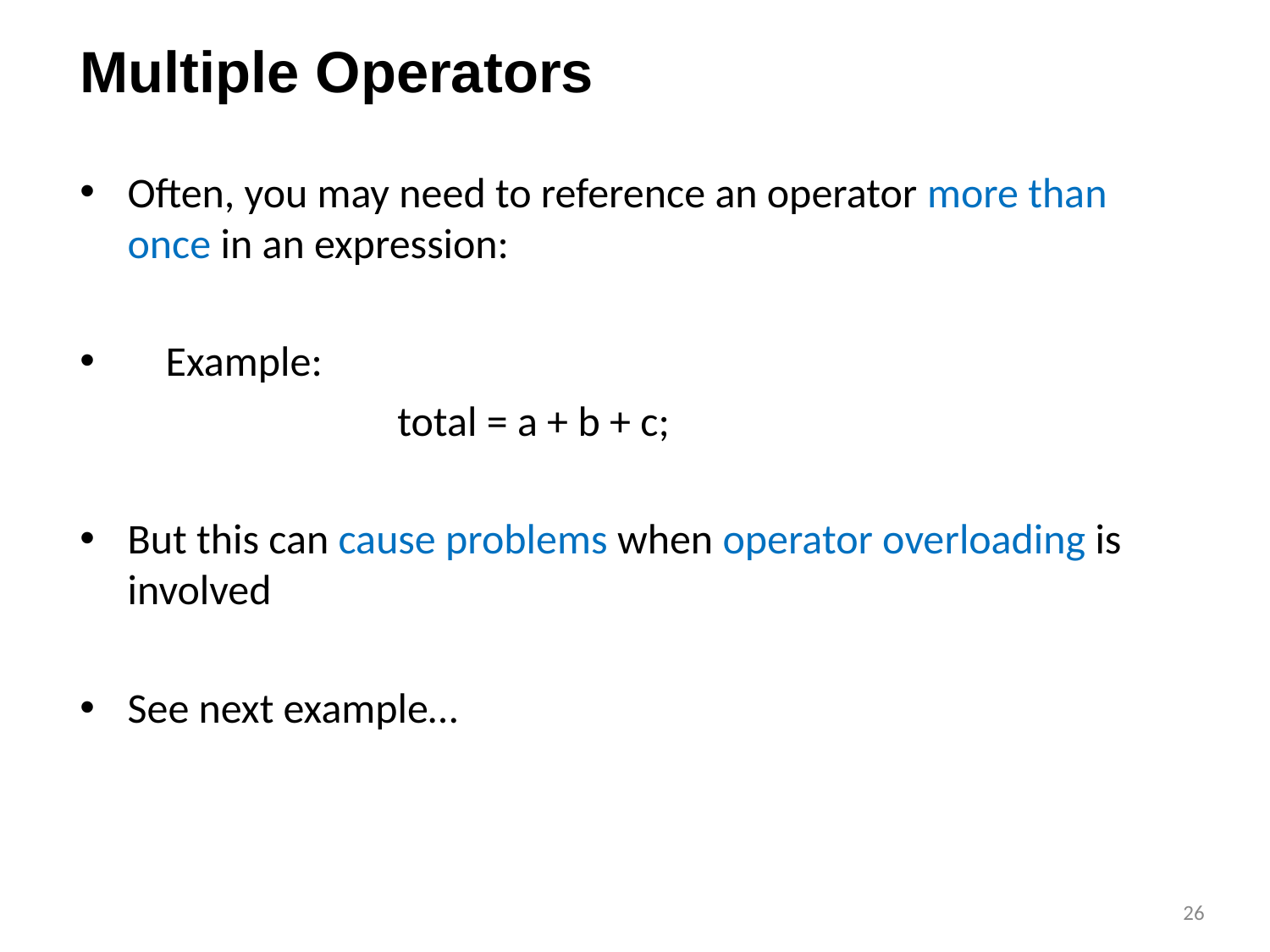

# Multiple Operators
Often, you may need to reference an operator more than once in an expression:

    Example:
		total = a + b + c;

But this can cause problems when operator overloading is involved

See next example…
26